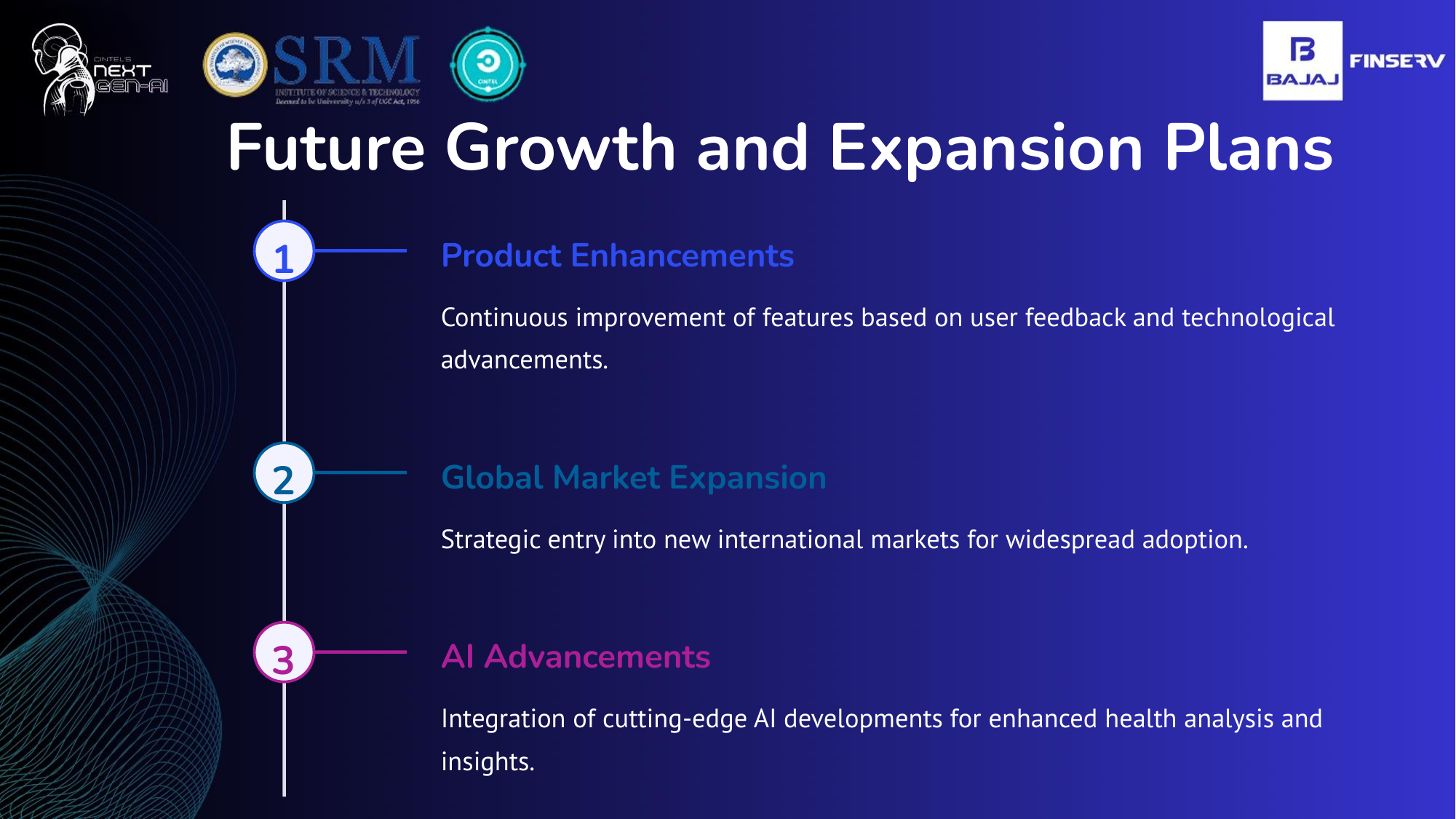

Future Growth and Expansion Plans

1
Product Enhancements

Continuous improvement of features based on user feedback and technological advancements.

2
Global Market Expansion

Strategic entry into new international markets for widespread adoption.

3
AI Advancements

Integration of cutting-edge AI developments for enhanced health analysis and insights.